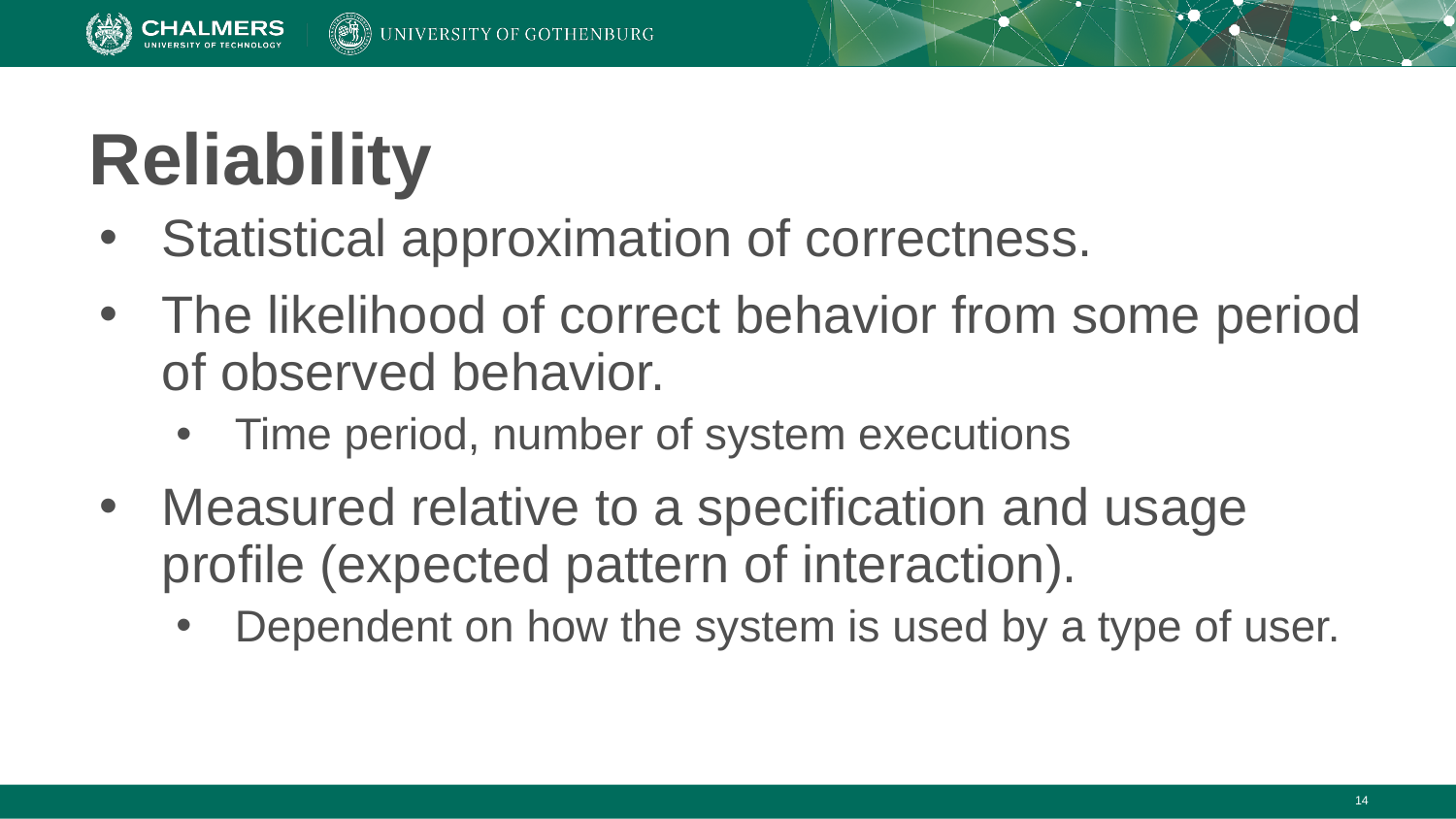

# Reliability
Statistical approximation of correctness.
The likelihood of correct behavior from some period of observed behavior.
Time period, number of system executions
Measured relative to a specification and usage profile (expected pattern of interaction).
Dependent on how the system is used by a type of user.
14